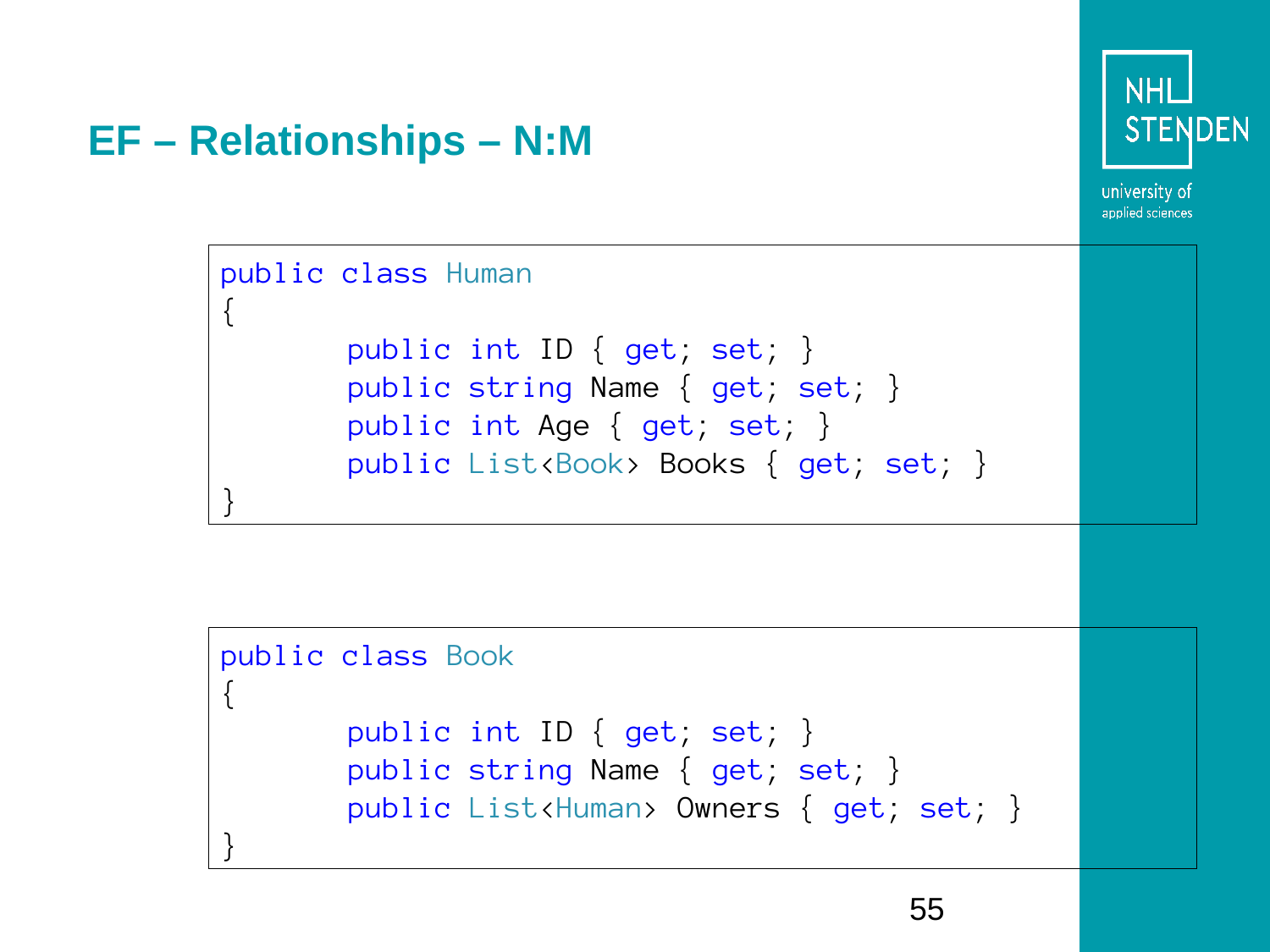

# EF – Relationships – N:M
public class Human
{
	public int ID { get; set; }
	public string Name { get; set; }
	public int Age { get; set; }
	public List<Book> Books { get; set; }
}
public class Book
{
	public int ID { get; set; }
	public string Name { get; set; }
	public List<Human> Owners { get; set; }
}
55